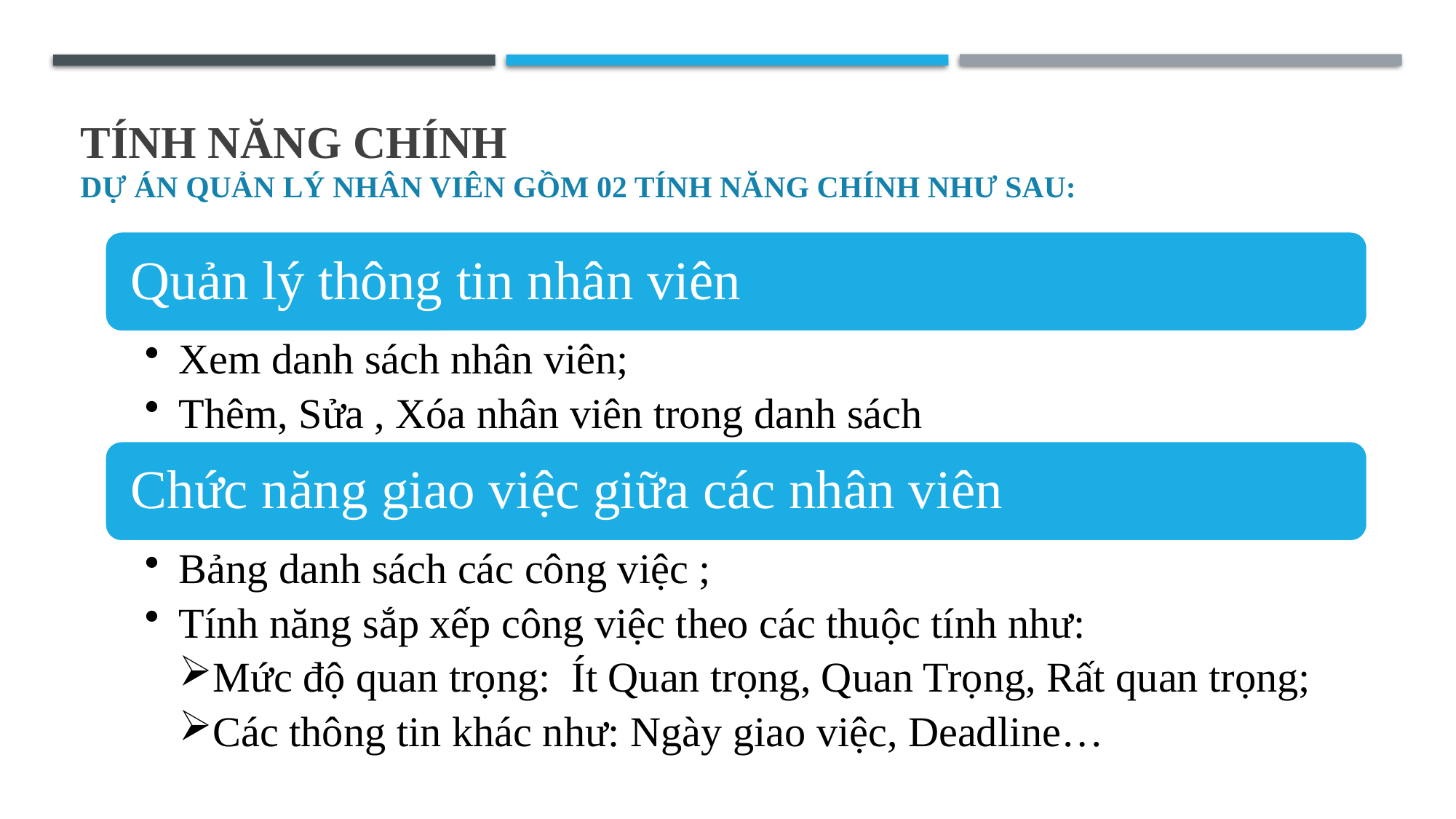

# Tính năng chính dự án quản lý nhân viên gồm 02 tính năng chính như sau:
Quản lý thông tin nhân viên
Xem danh sách nhân viên;
Thêm, Sửa , Xóa nhân viên trong danh sách
Chức năng giao việc giữa các nhân viên
Bảng danh sách các công việc ;
Tính năng sắp xếp công việc theo các thuộc tính như:
Mức độ quan trọng:  Ít Quan trọng, Quan Trọng, Rất quan trọng;
Các thông tin khác như: Ngày giao việc, Deadline…